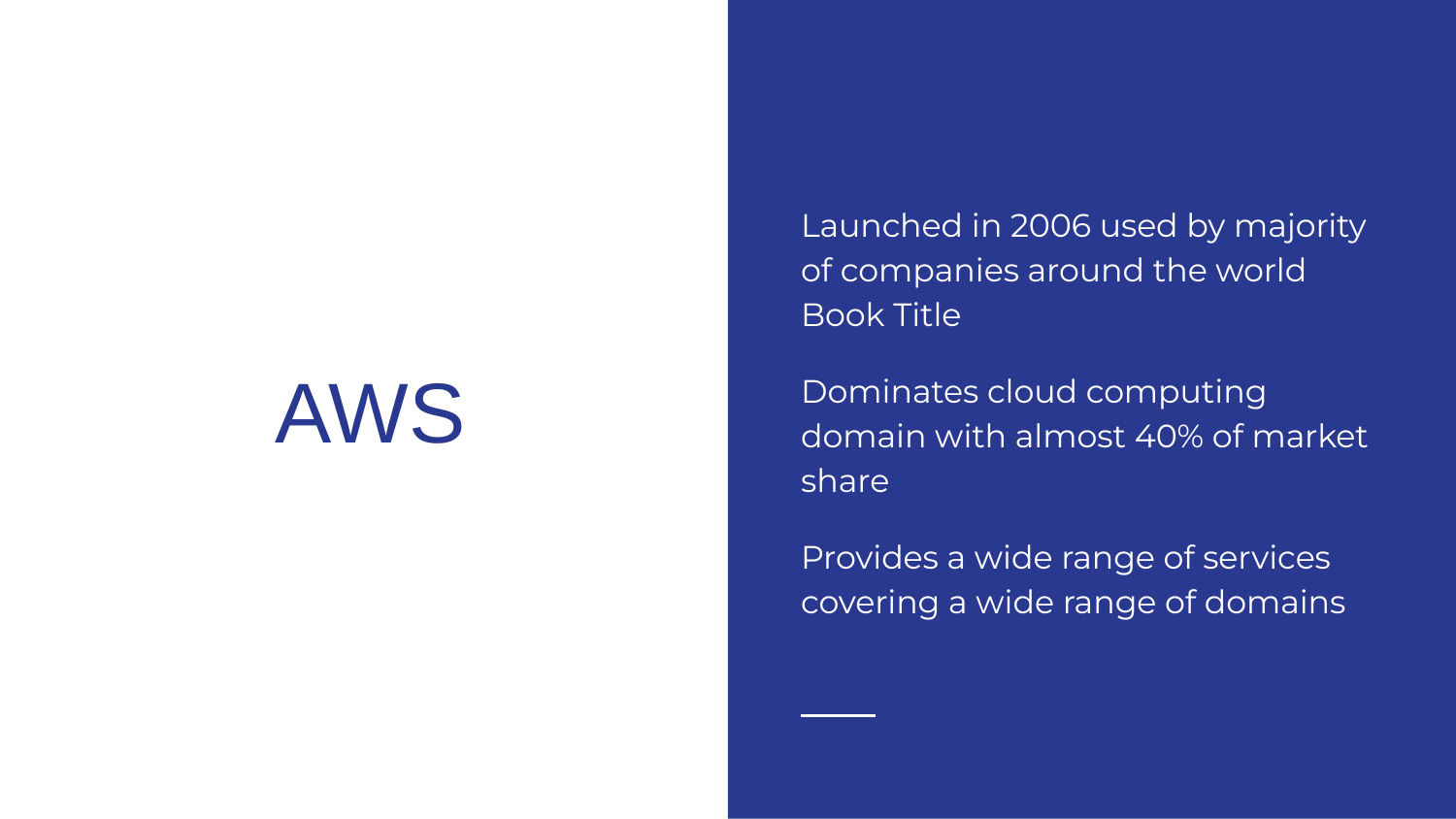

Launched in 2006 used by majority of companies around the world
Book Title
Dominates cloud computing domain with almost 40% of market share
Provides a wide range of services covering a wide range of domains
# AWS